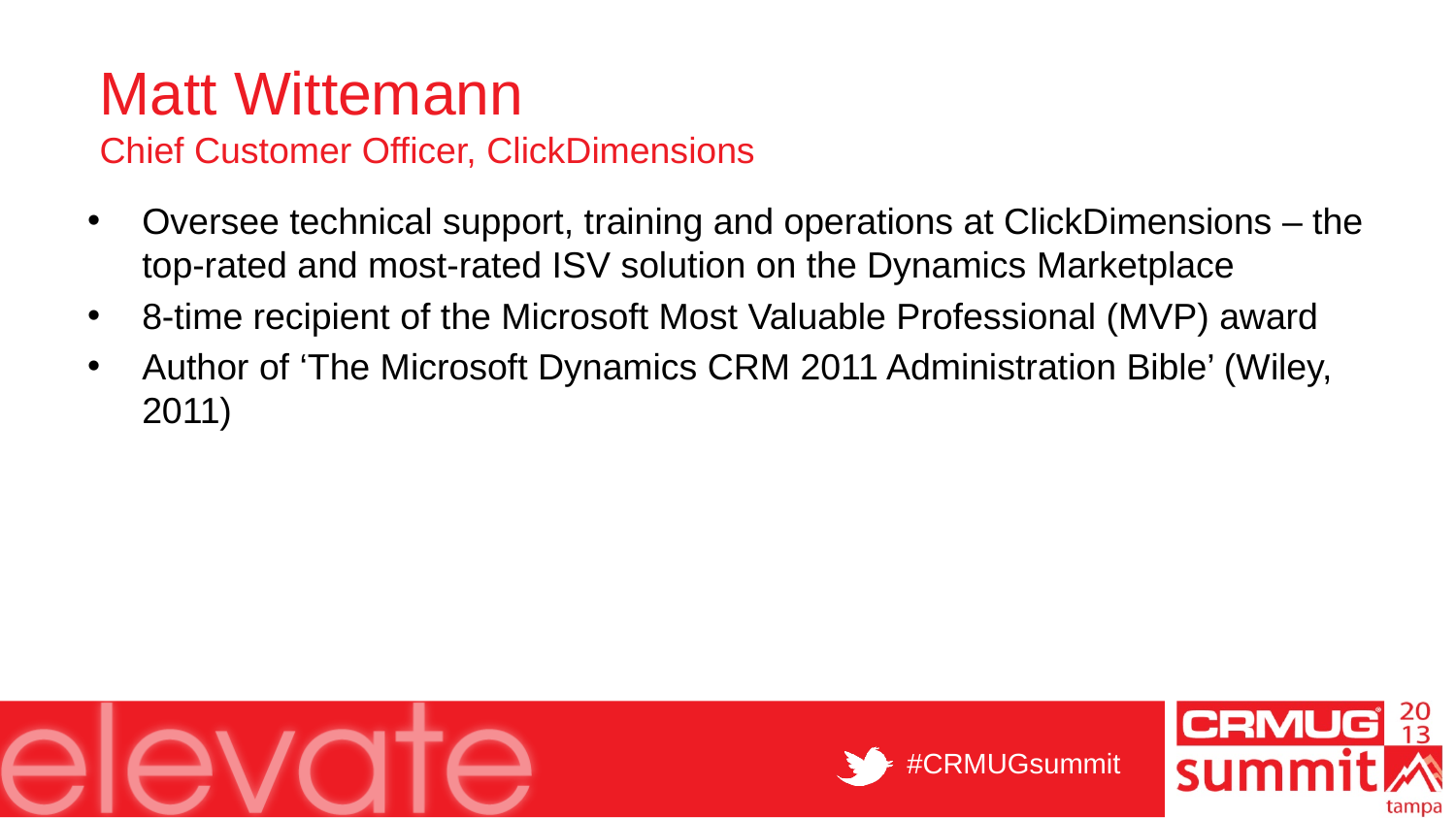

# Matt Wittemann Chief Customer Officer, ClickDimensions
Oversee technical support, training and operations at ClickDimensions – the top-rated and most-rated ISV solution on the Dynamics Marketplace
8-time recipient of the Microsoft Most Valuable Professional (MVP) award
Author of ‘The Microsoft Dynamics CRM 2011 Administration Bible’ (Wiley, 2011)